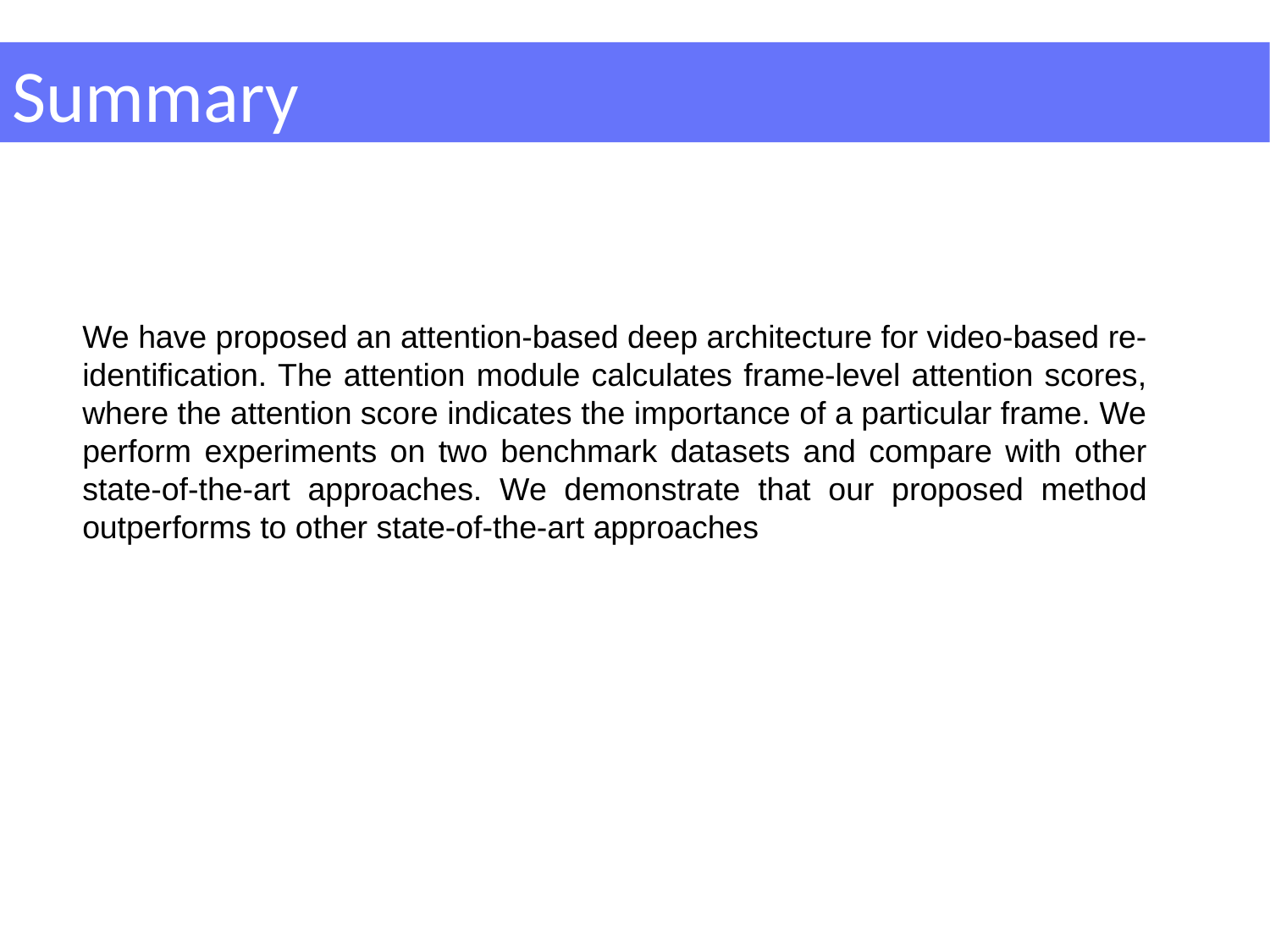

Summary
We have proposed an attention-based deep architecture for video-based re-identification. The attention module calculates frame-level attention scores, where the attention score indicates the importance of a particular frame. We perform experiments on two benchmark datasets and compare with other state-of-the-art approaches. We demonstrate that our proposed method outperforms to other state-of-the-art approaches